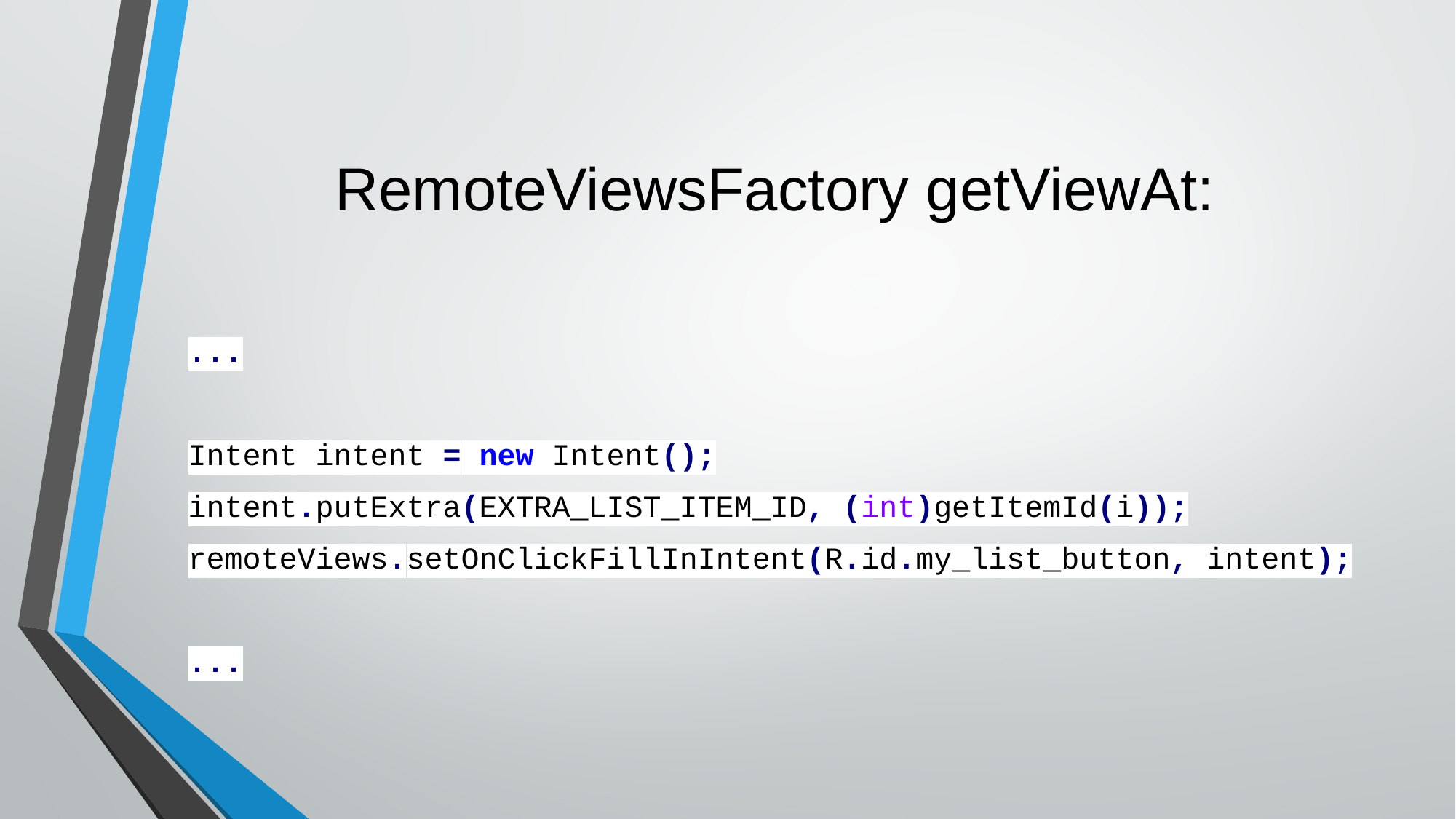

# RemoteViewsFactory getViewAt:
...

Intent intent = new Intent();
intent.putExtra(EXTRA_LIST_ITEM_ID, (int)getItemId(i));
remoteViews.setOnClickFillInIntent(R.id.my_list_button, intent);

...